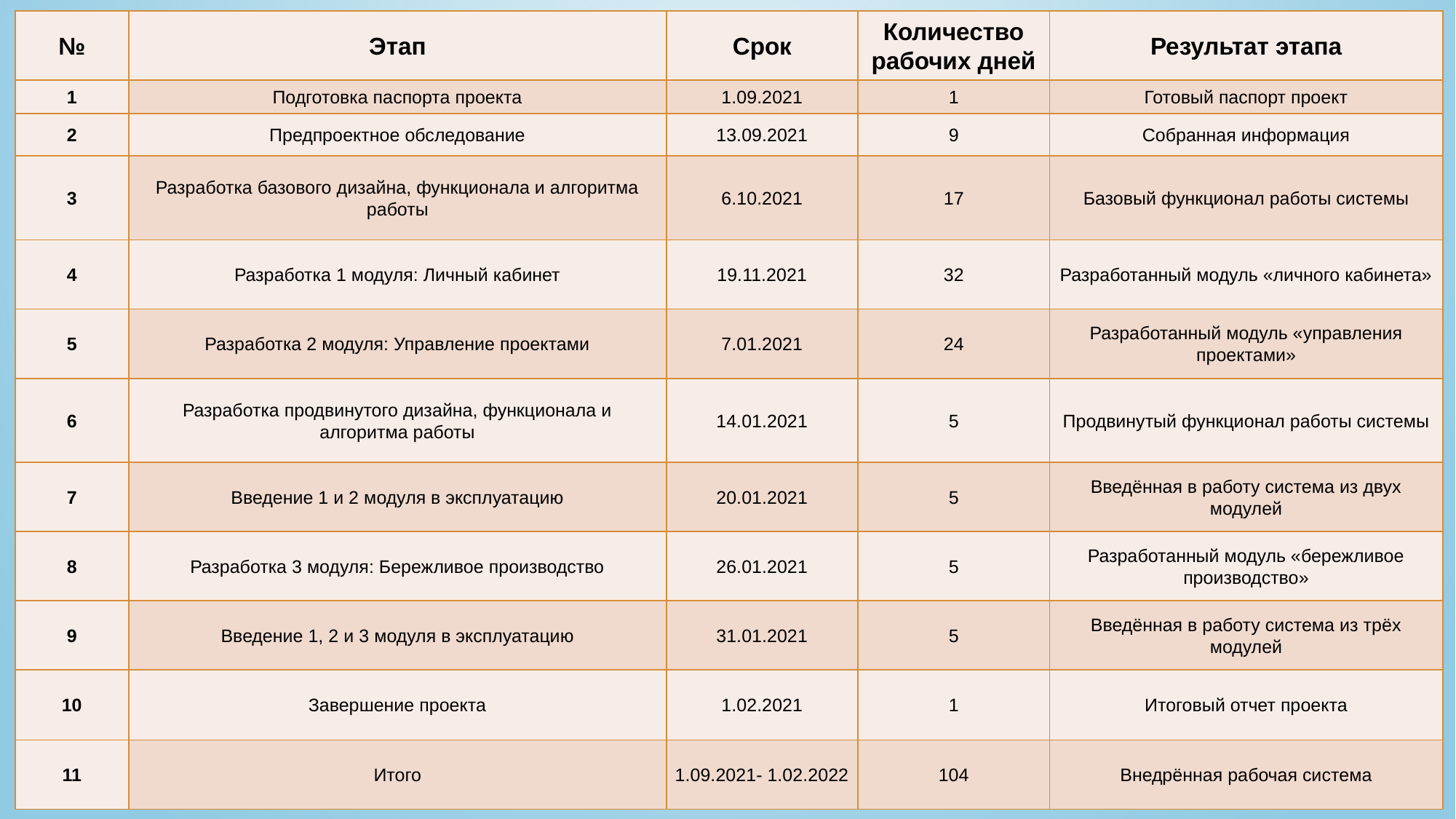

| № | Этап | Срок | Количество рабочих дней | Результат этапа |
| --- | --- | --- | --- | --- |
| 1 | Подготовка паспорта проекта | 1.09.2021 | 1 | Готовый паспорт проект |
| 2 | Предпроектное обследование | 13.09.2021 | 9 | Собранная информация |
| 3 | Разработка базового дизайна, функционала и алгоритма работы | 6.10.2021 | 17 | Базовый функционал работы системы |
| 4 | Разработка 1 модуля: Личный кабинет | 19.11.2021 | 32 | Разработанный модуль «личного кабинета» |
| 5 | Разработка 2 модуля: Управление проектами | 7.01.2021 | 24 | Разработанный модуль «управления проектами» |
| 6 | Разработка продвинутого дизайна, функционала и алгоритма работы | 14.01.2021 | 5 | Продвинутый функционал работы системы |
| 7 | Введение 1 и 2 модуля в эксплуатацию | 20.01.2021 | 5 | Введённая в работу система из двух модулей |
| 8 | Разработка 3 модуля: Бережливое производство | 26.01.2021 | 5 | Разработанный модуль «бережливое производство» |
| 9 | Введение 1, 2 и 3 модуля в эксплуатацию | 31.01.2021 | 5 | Введённая в работу система из трёх модулей |
| 10 | Завершение проекта | 1.02.2021 | 1 | Итоговый отчет проекта |
| 11 | Итого | 1.09.2021- 1.02.2022 | 104 | Внедрённая рабочая система |